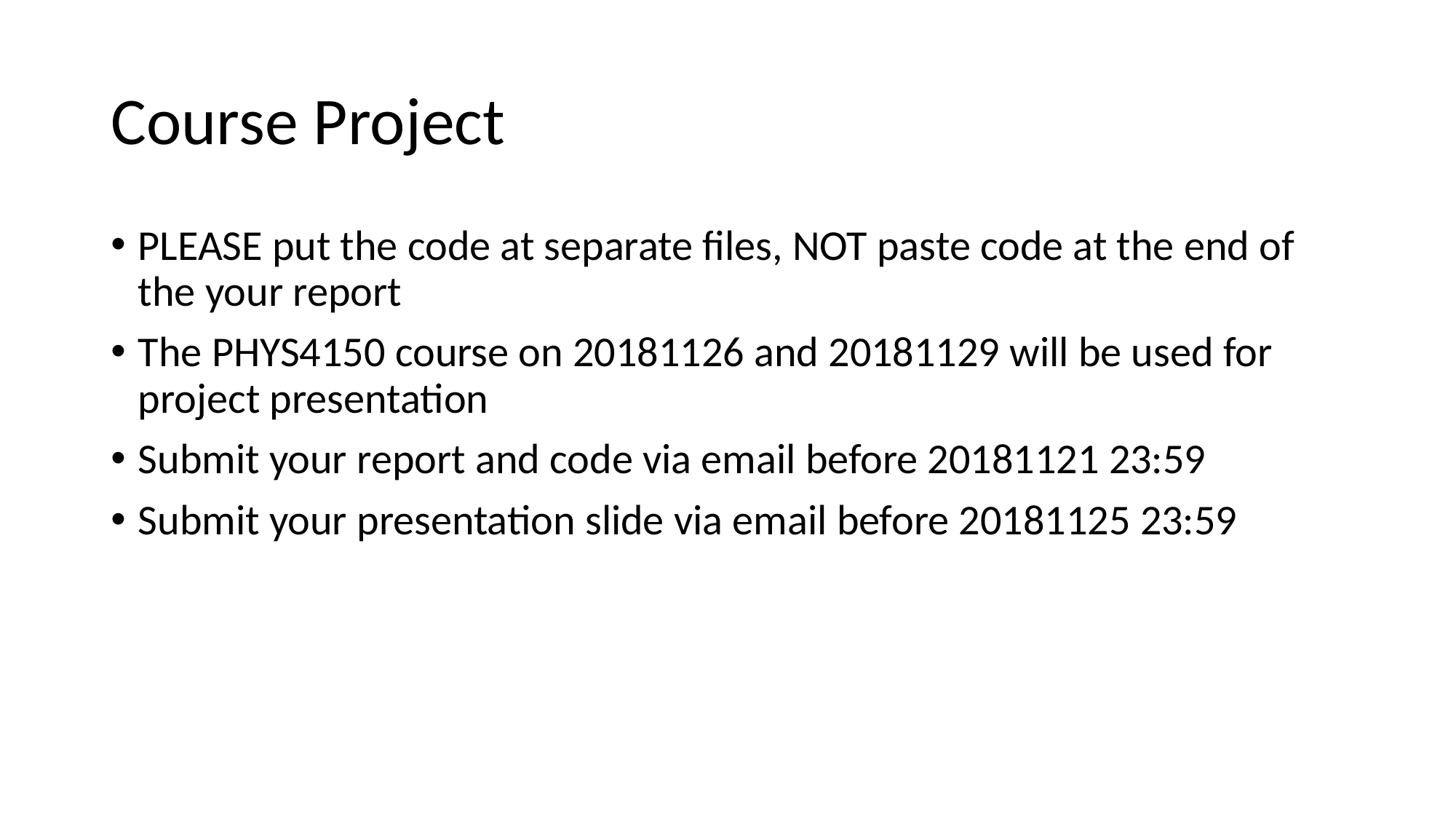

# Course Project
PLEASE put the code at separate files, NOT paste code at the end of the your report
The PHYS4150 course on 20181126 and 20181129 will be used for project presentation
Submit your report and code via email before 20181121 23:59
Submit your presentation slide via email before 20181125 23:59